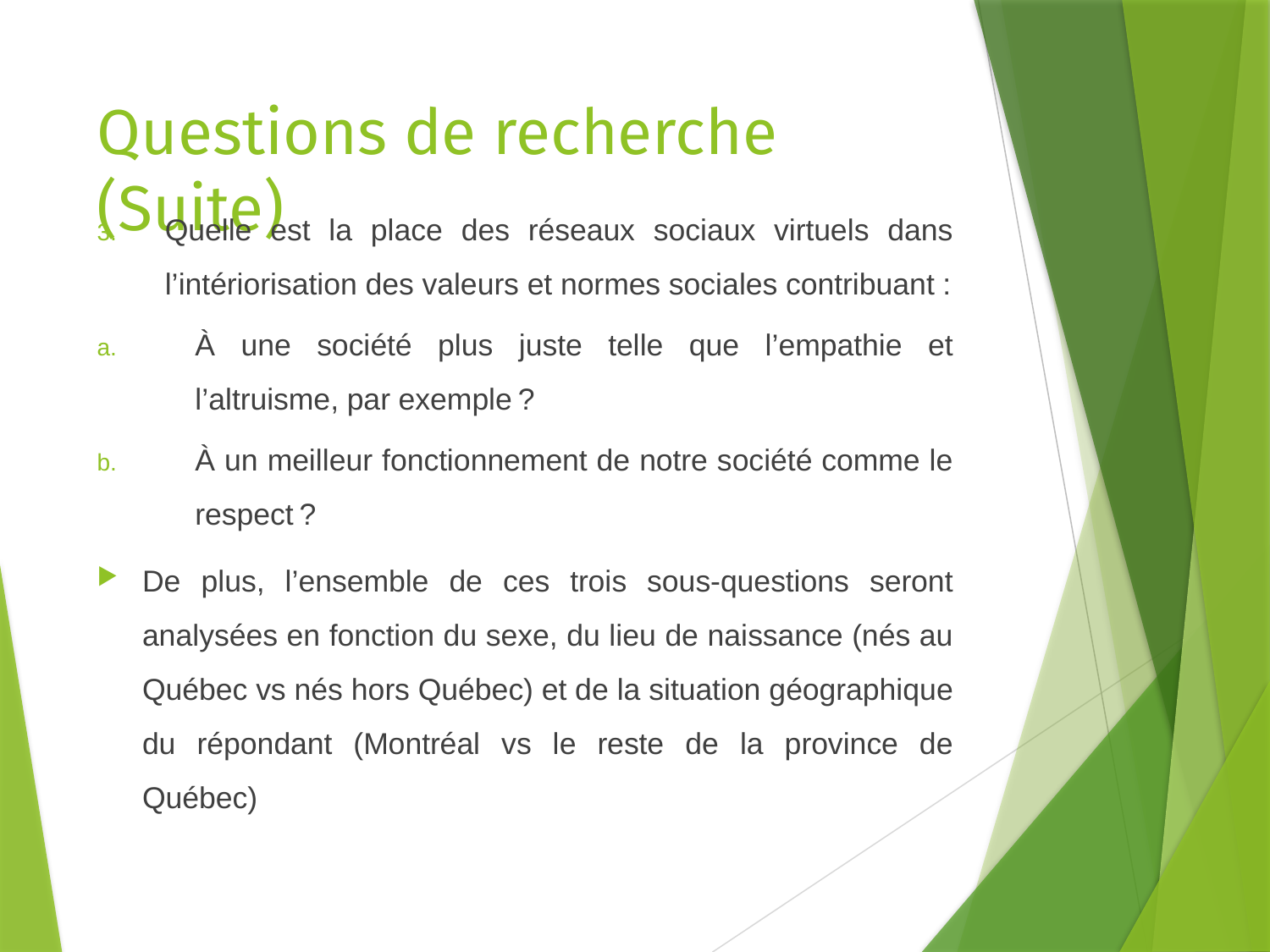

# Questions de recherche (Suite)
Quelle est la place des réseaux sociaux virtuels dans l’intériorisation des valeurs et normes sociales contribuant :
À une société plus juste telle que l’empathie et l’altruisme, par exemple ?
À un meilleur fonctionnement de notre société comme le respect ?
De plus, l’ensemble de ces trois sous-questions seront analysées en fonction du sexe, du lieu de naissance (nés au Québec vs nés hors Québec) et de la situation géographique du répondant (Montréal vs le reste de la province de Québec)